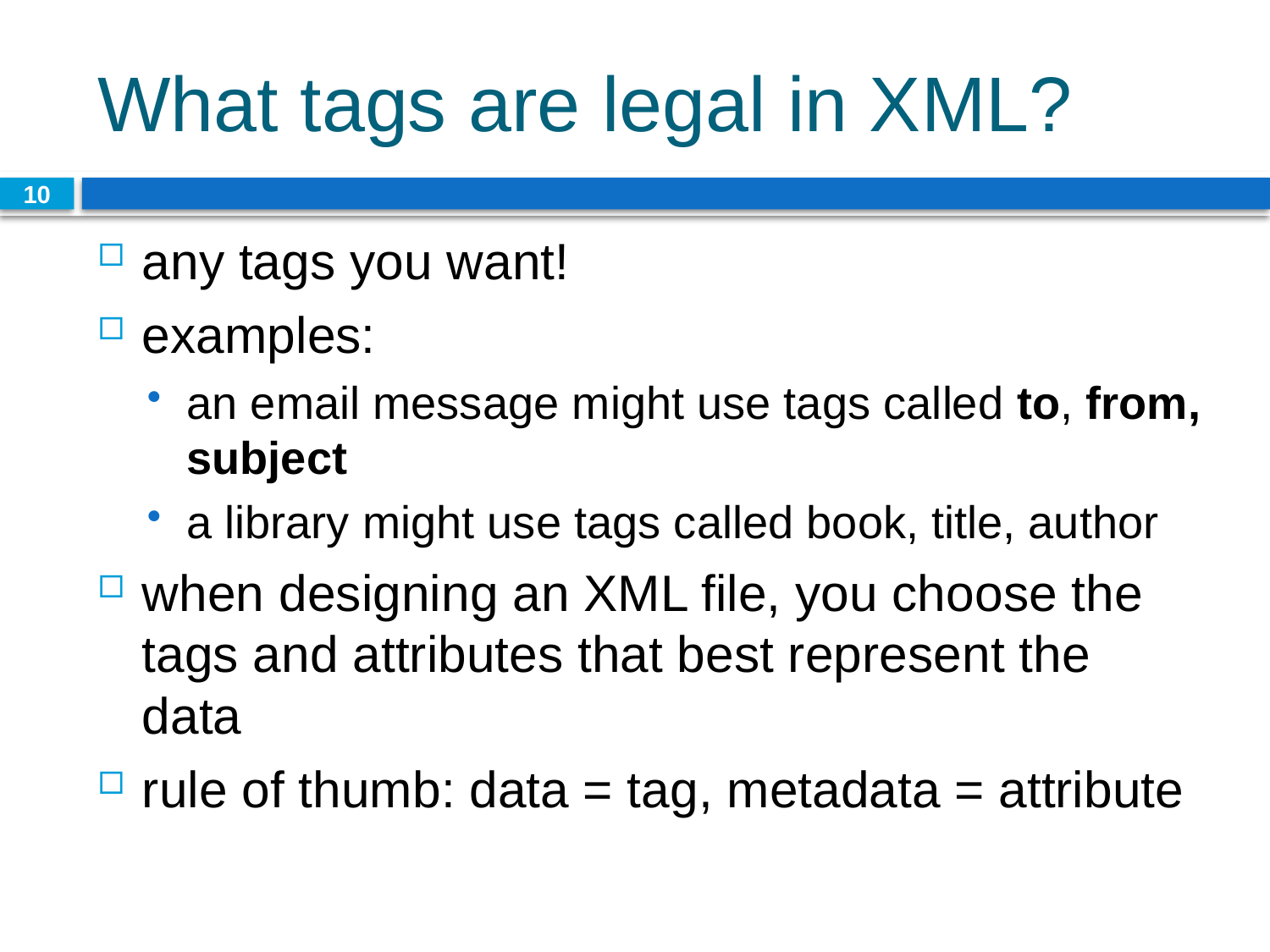

# What tags are legal in XML?
10
any tags you want!
examples:
an email message might use tags called to, from, subject
a library might use tags called book, title, author
when designing an XML file, you choose the tags and attributes that best represent the data
rule of thumb: data = tag, metadata = attribute